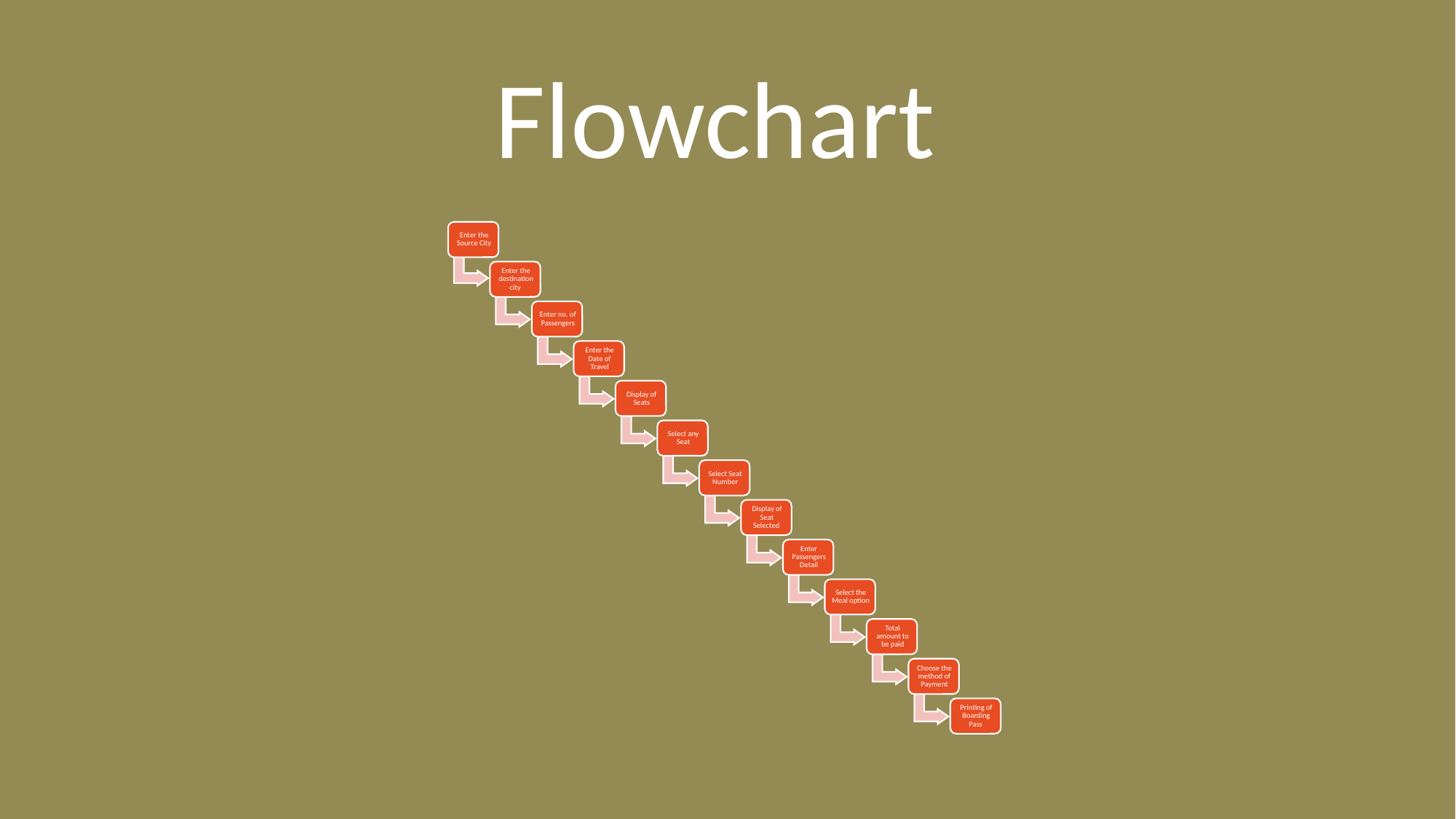

# Flowchart
Enter the Source City
Enter the destination city
Enter no. of Passengers
Enter the Date of Travel
Display of Seats
Select any Seat
Select Seat Number
Display of Seat Selected
Enter Passengers Detail
Select the Meal option
Total amount to be paid
Choose the method of Payment
Printing of Boarding Pass